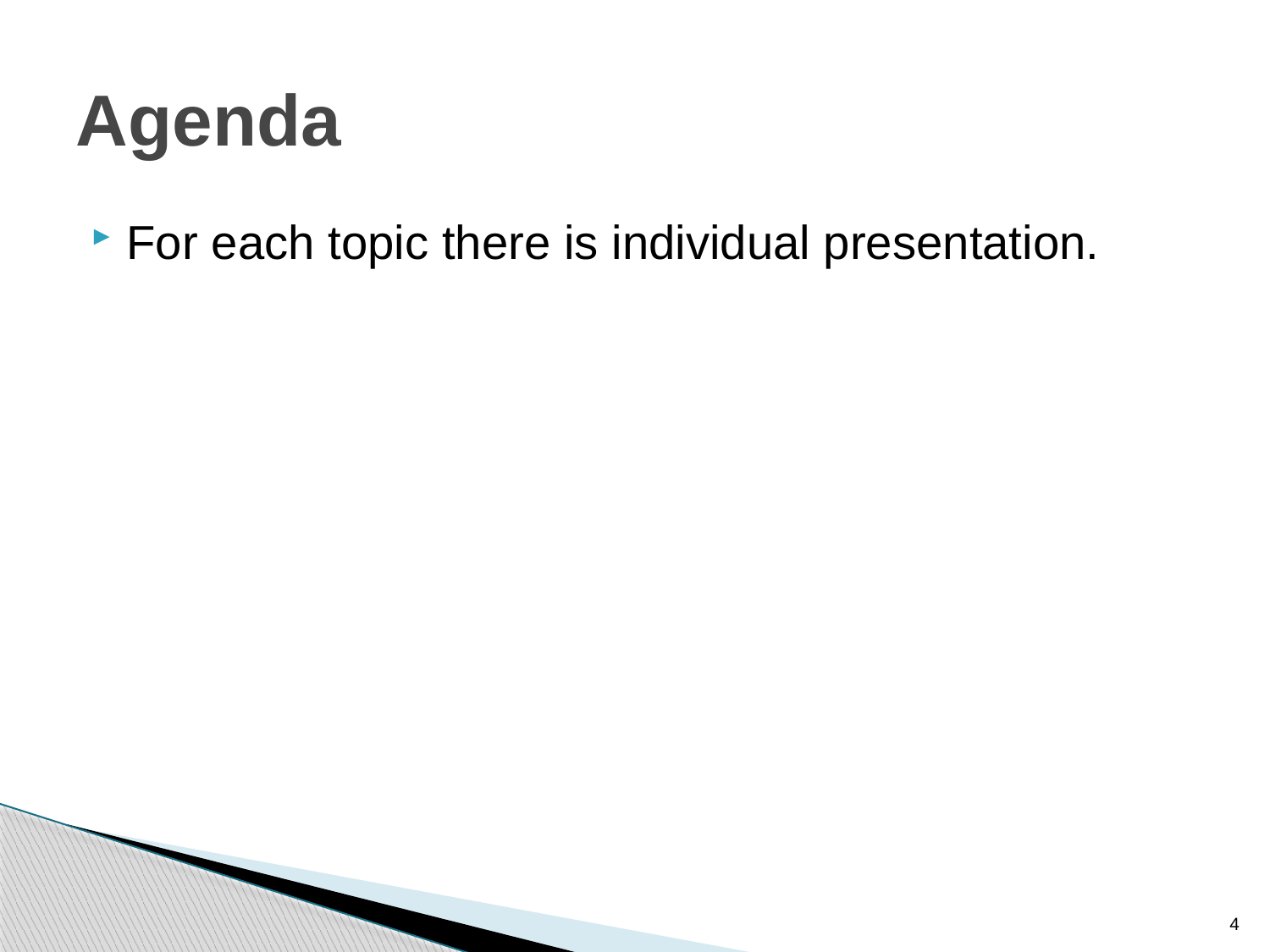

# Agenda
For each topic there is individual presentation.
4